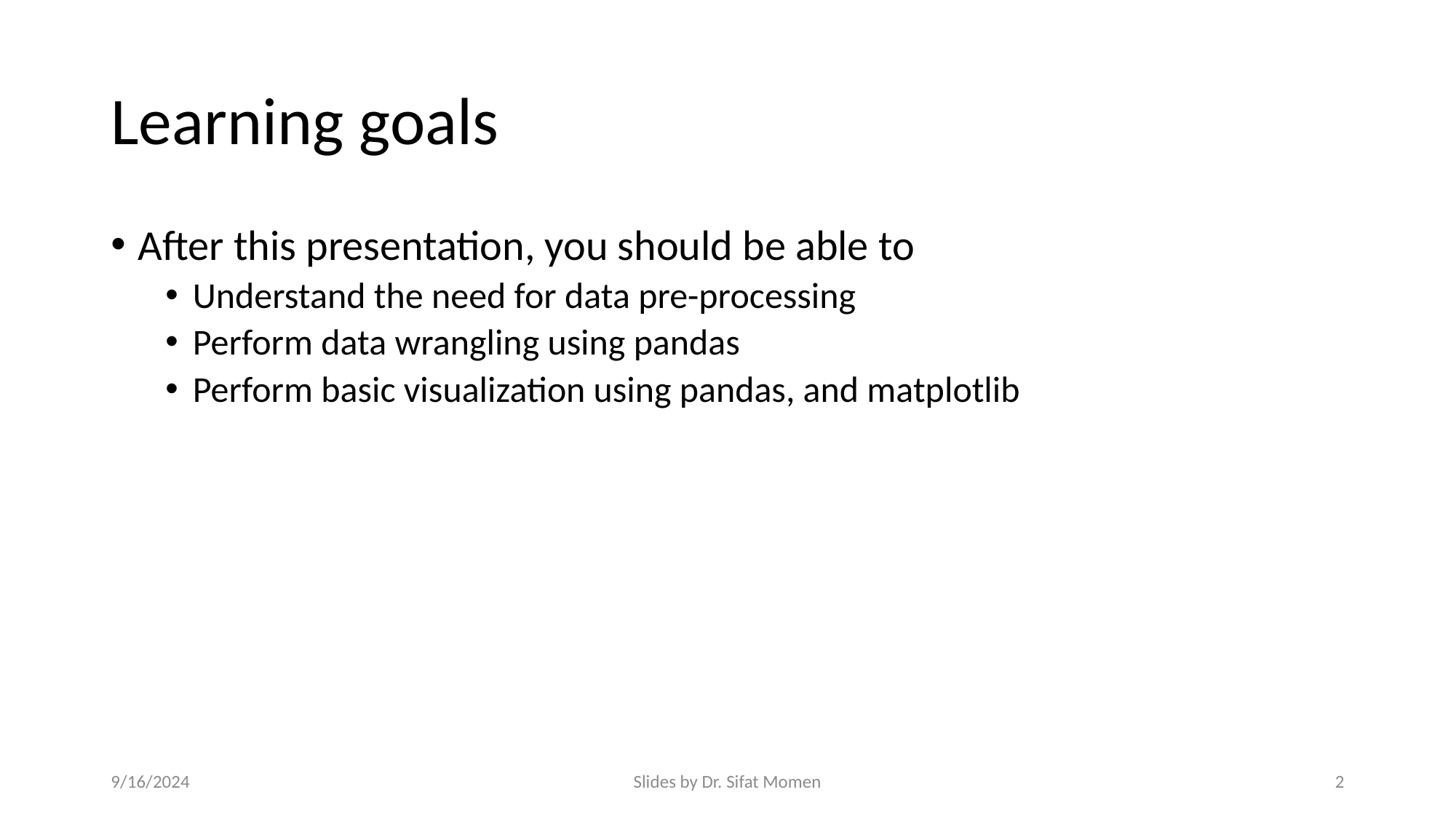

# Learning goals
After this presentation, you should be able to
Understand the need for data pre-processing
Perform data wrangling using pandas
Perform basic visualization using pandas, and matplotlib
9/16/2024
Slides by Dr. Sifat Momen
2